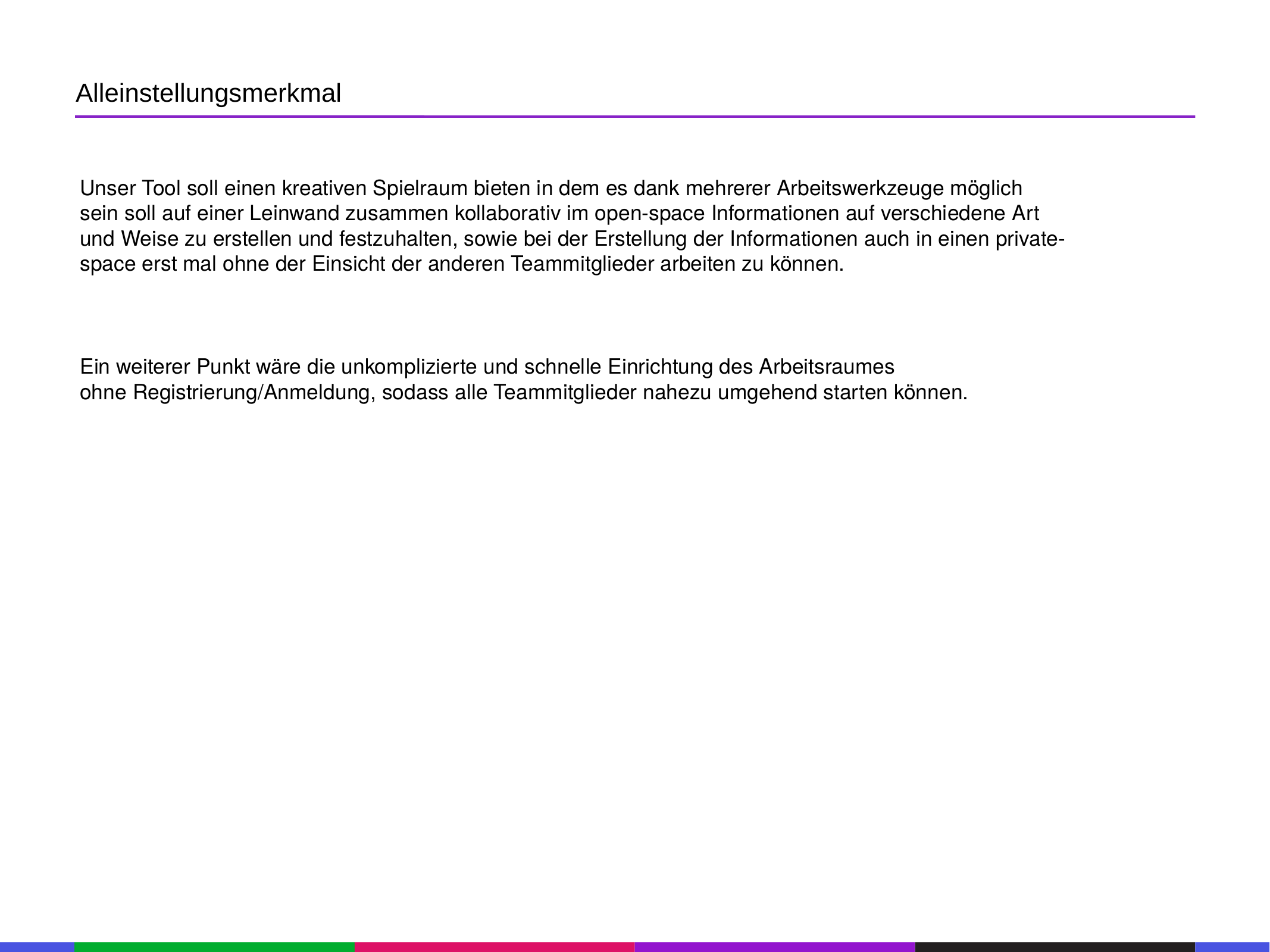

67
Alleinstellungsmerkmal
53

21
Unser Tool soll einen kreativen Spielraum bieten in dem es dank mehrerer Arbeitswerkzeuge möglich sein soll auf einer Leinwand zusammen kollaborativ im open-space Informationen auf verschiedene Art und Weise zu erstellen und festzuhalten, sowie bei der Erstellung der Informationen auch in einen private-space erst mal ohne der Einsicht der anderen Teammitglieder arbeiten zu können.

53
21
53

Ein weiterer Punkt wäre die unkomplizierte und schnelle Einrichtung des Arbeitsraumes ohne Registrierung/Anmeldung, sodass alle Teammitglieder nahezu umgehend starten können.
21
53
21
53
21
53
21
53
21
53
21
53

133
21
133
21
133
21
133
21
133
21
133